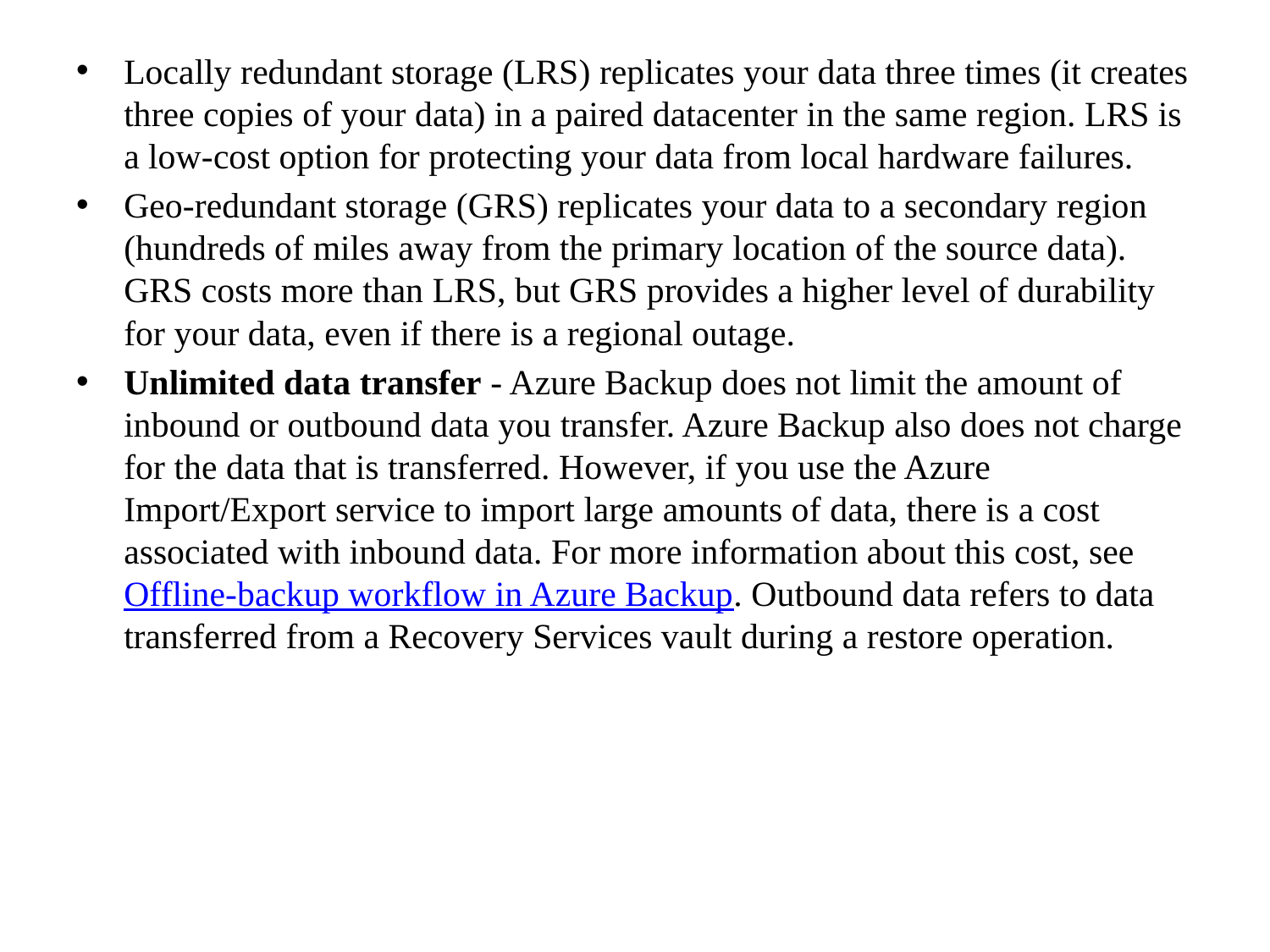

Locally redundant storage (LRS) replicates your data three times (it creates three copies of your data) in a paired datacenter in the same region. LRS is a low-cost option for protecting your data from local hardware failures.
Geo-redundant storage (GRS) replicates your data to a secondary region (hundreds of miles away from the primary location of the source data). GRS costs more than LRS, but GRS provides a higher level of durability for your data, even if there is a regional outage.
Unlimited data transfer - Azure Backup does not limit the amount of inbound or outbound data you transfer. Azure Backup also does not charge for the data that is transferred. However, if you use the Azure Import/Export service to import large amounts of data, there is a cost associated with inbound data. For more information about this cost, see Offline-backup workflow in Azure Backup. Outbound data refers to data transferred from a Recovery Services vault during a restore operation.